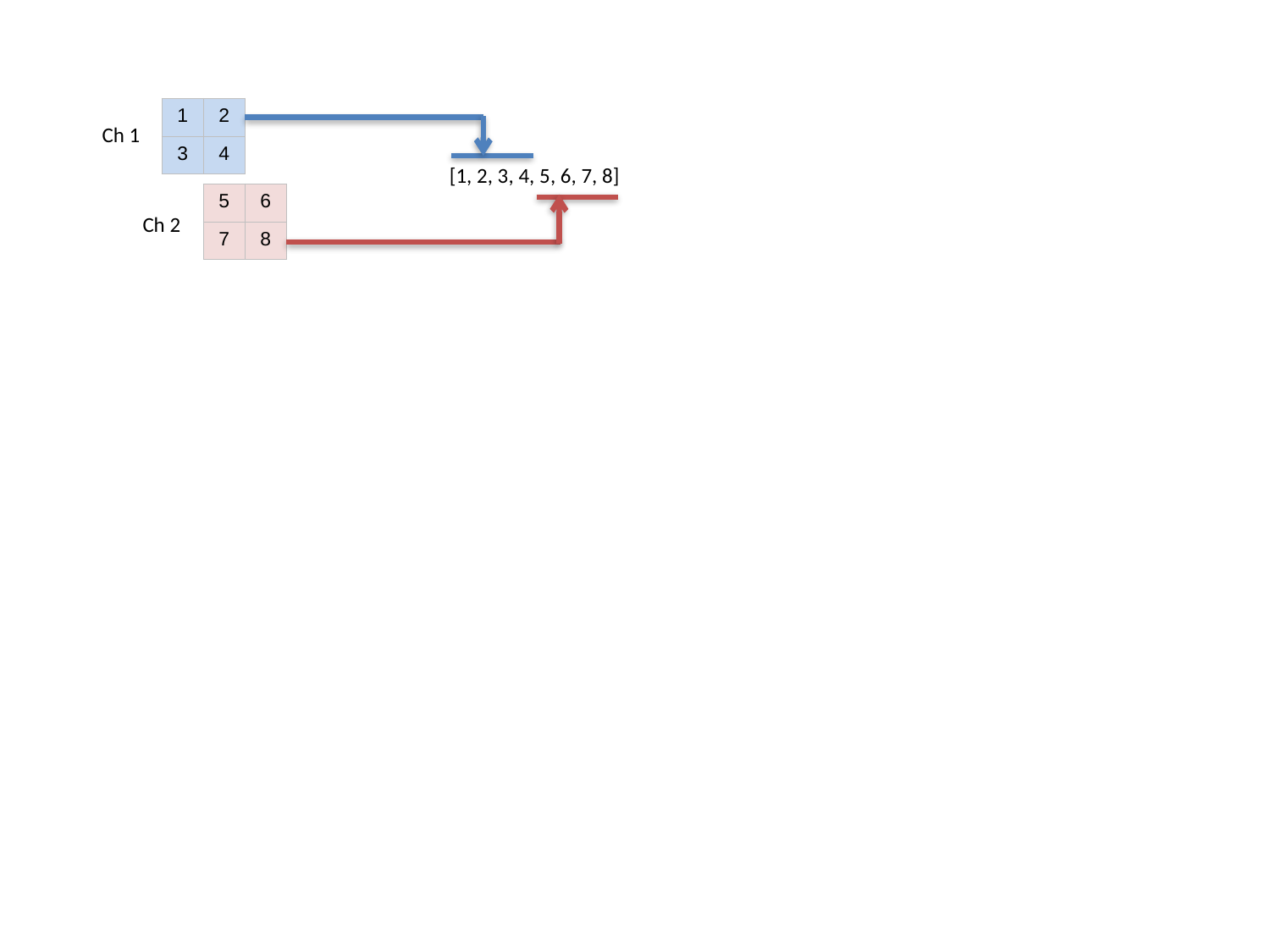

| 1 | 2 |
| --- | --- |
| 3 | 4 |
Ch 1
[1, 2, 3, 4, 5, 6, 7, 8]
| 5 | 6 |
| --- | --- |
| 7 | 8 |
Ch 2